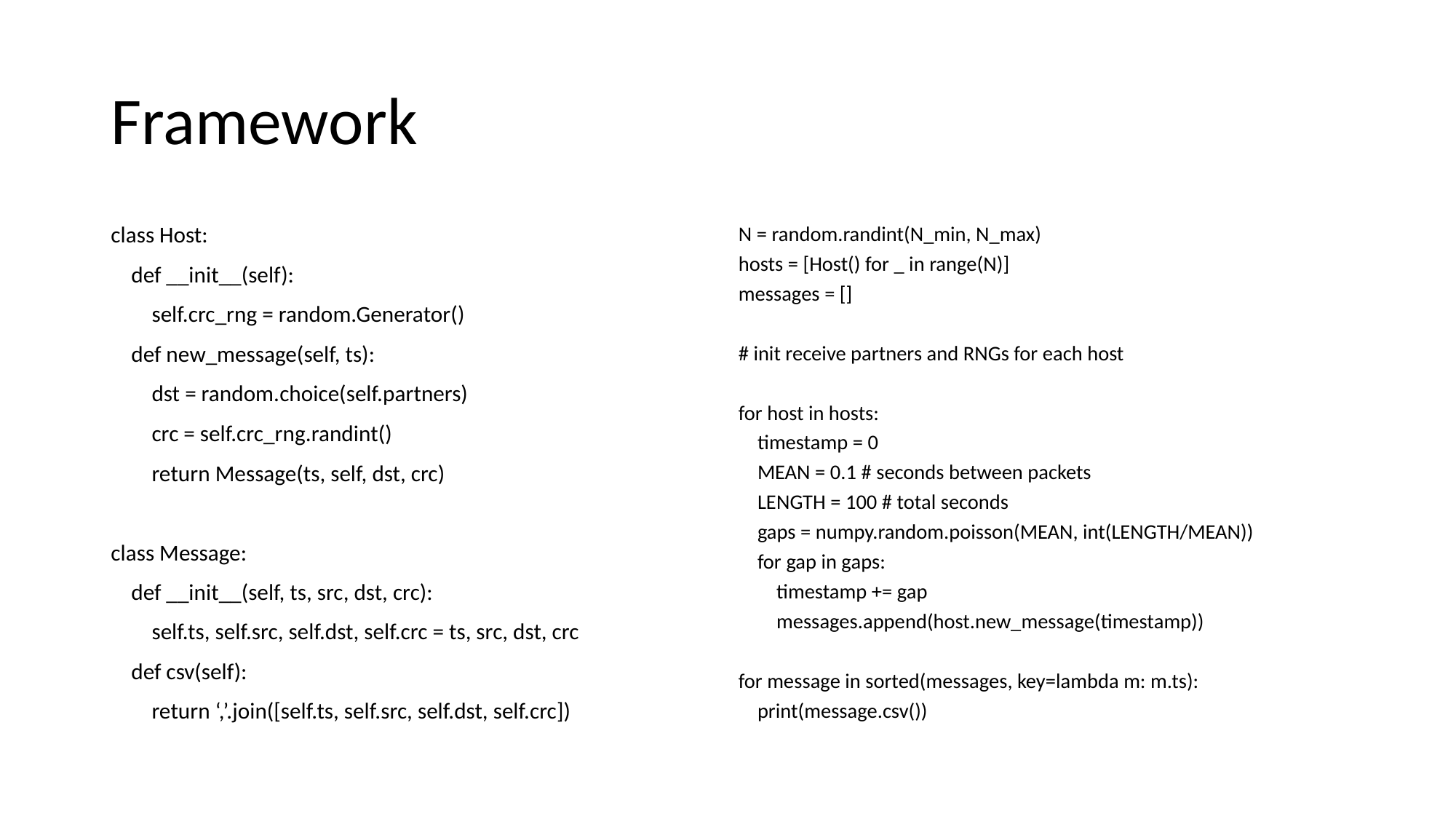

# Framework
class Host:
    def __init__(self):
        self.crc_rng = random.Generator()
    def new_message(self, ts):
        dst = random.choice(self.partners)
        crc = self.crc_rng.randint()
        return Message(ts, self, dst, crc)

class Message:
    def __init__(self, ts, src, dst, crc):
        self.ts, self.src, self.dst, self.crc = ts, src, dst, crc
    def csv(self):
        return ‘,’.join([self.ts, self.src, self.dst, self.crc])
N = random.randint(N_min, N_max)
hosts = [Host() for _ in range(N)]
messages = []

# init receive partners and RNGs for each host

for host in hosts:
    timestamp = 0
    MEAN = 0.1 # seconds between packets
    LENGTH = 100 # total seconds
    gaps = numpy.random.poisson(MEAN, int(LENGTH/MEAN))
    for gap in gaps:
        timestamp += gap
        messages.append(host.new_message(timestamp))

for message in sorted(messages, key=lambda m: m.ts):
    print(message.csv())